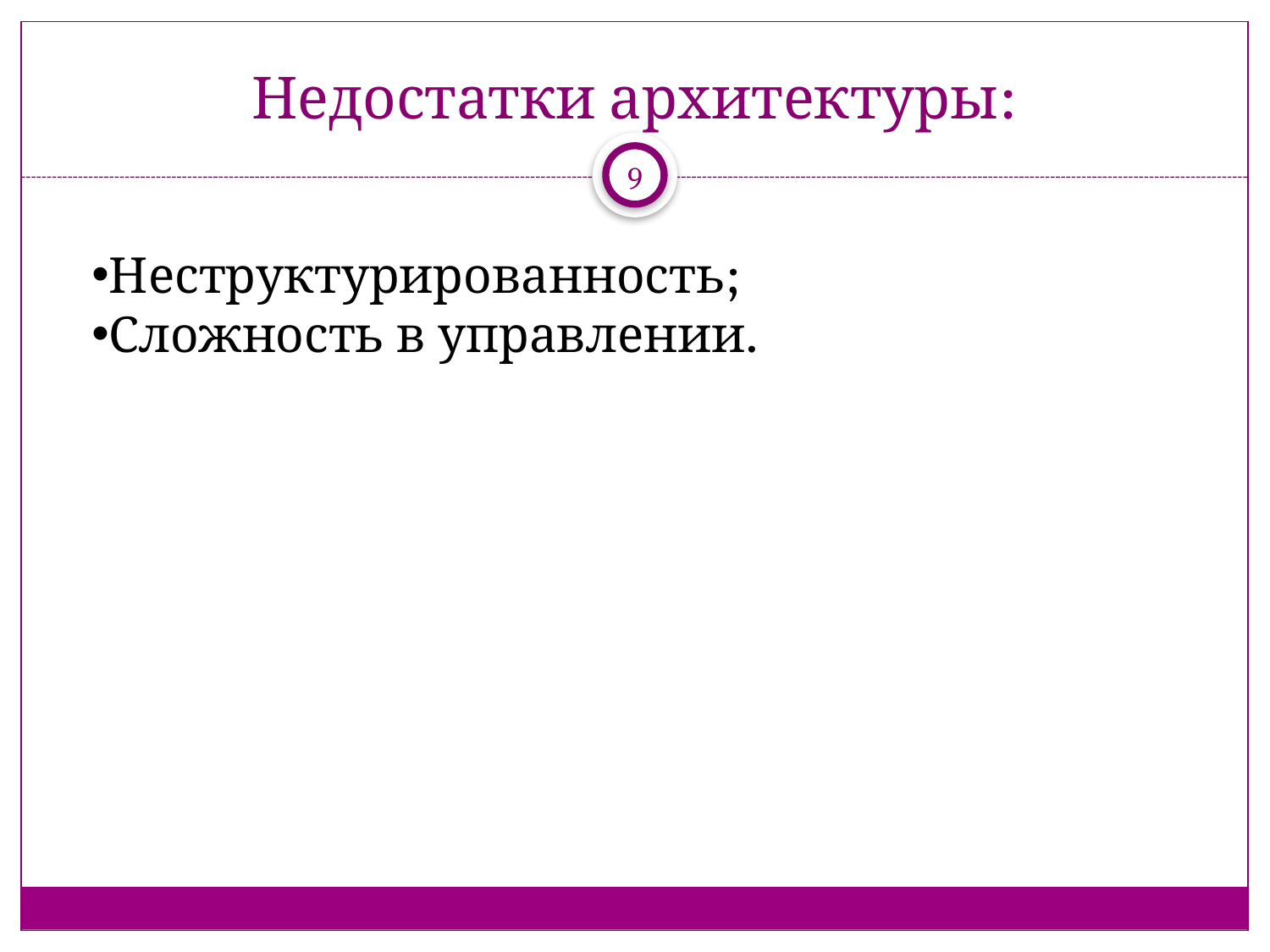

# Недостатки архитектуры:
9
Неструктурированность;
Сложность в управлении.